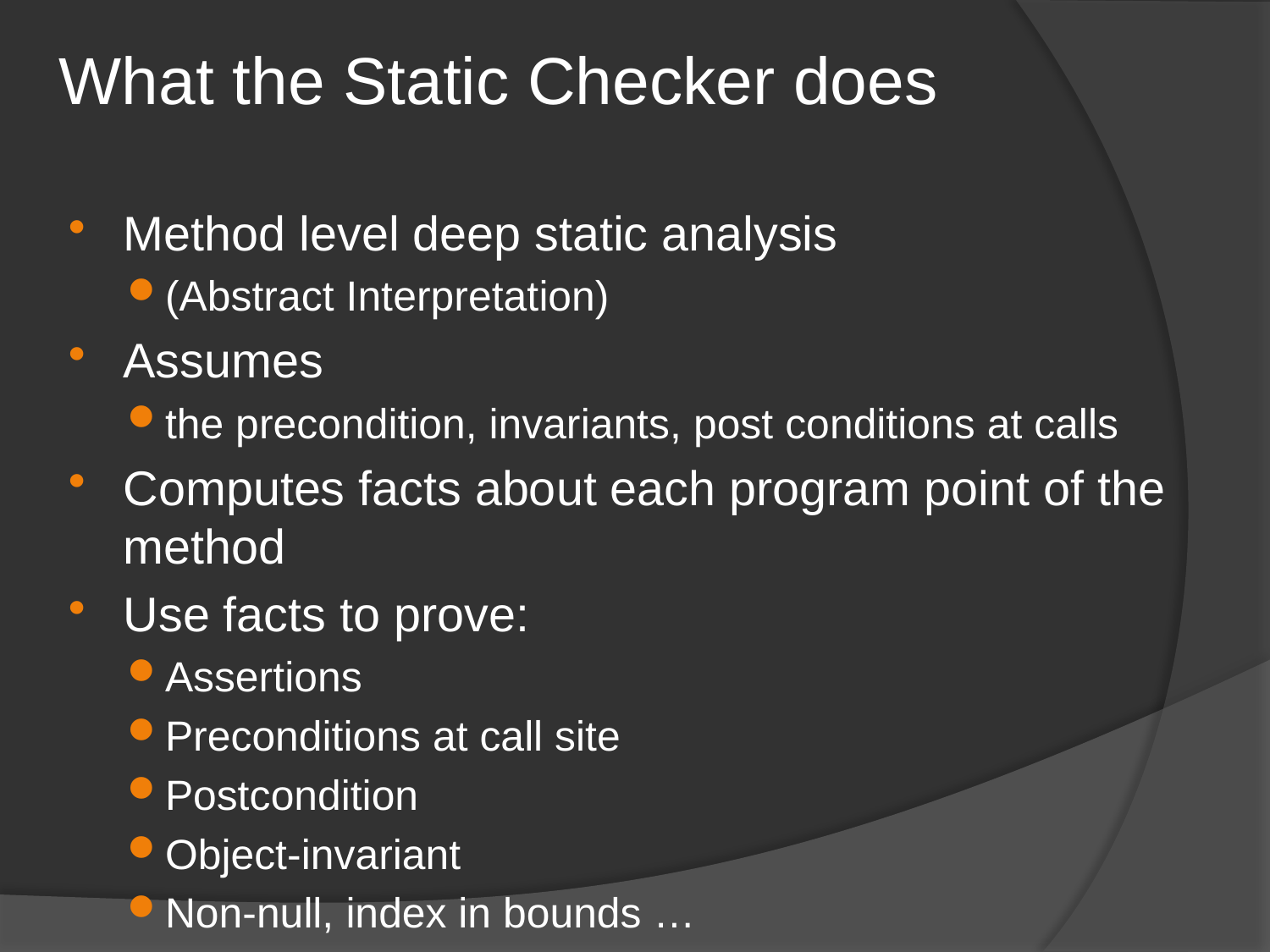

# What the Static Checker does
Method level deep static analysis
(Abstract Interpretation)
Assumes
the precondition, invariants, post conditions at calls
Computes facts about each program point of the method
Use facts to prove:
Assertions
Preconditions at call site
Postcondition
Object-invariant
Non-null, index in bounds …